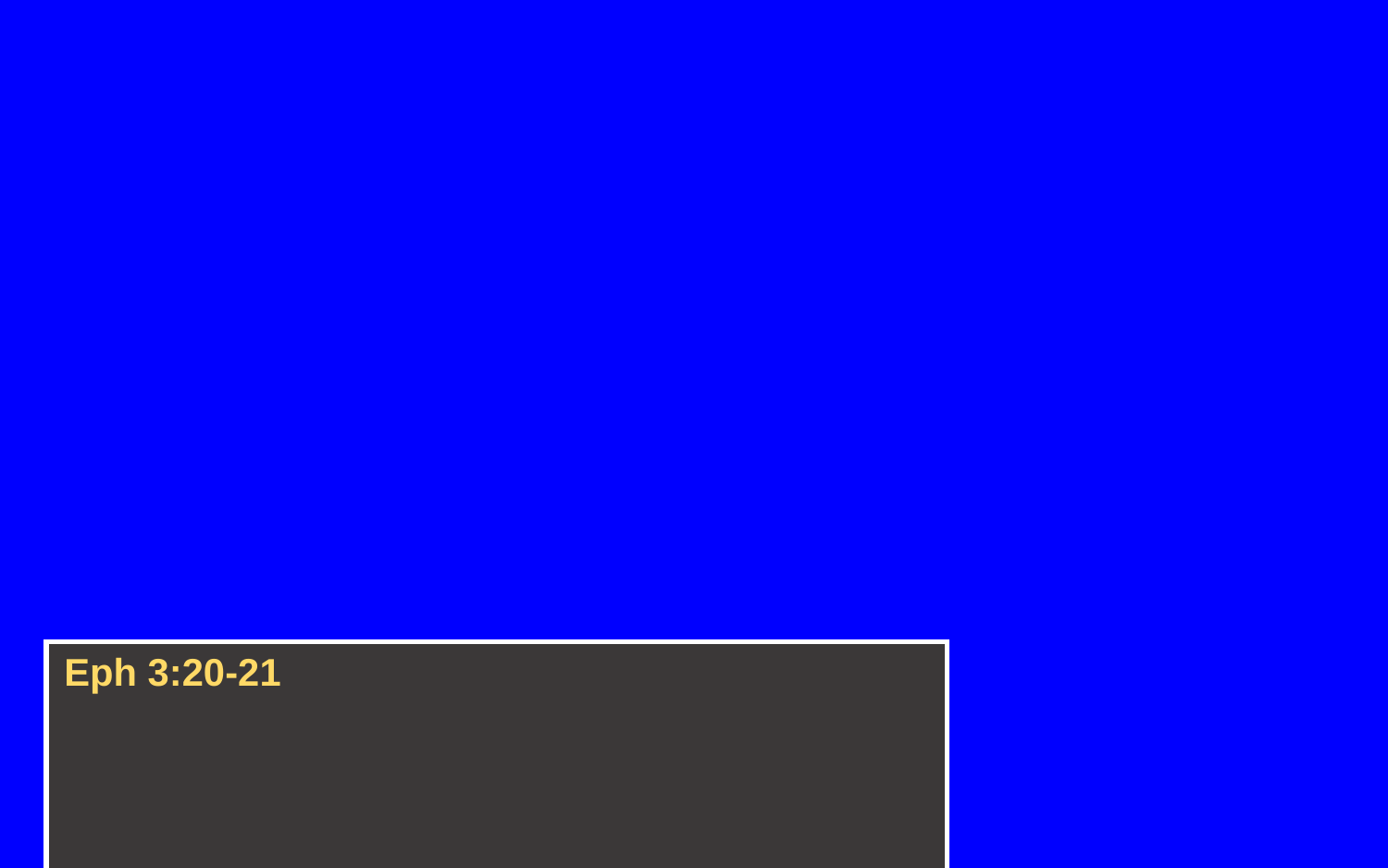

Eph 3:20-21
21 Unto him be glory in the church by Christ Jesus throughout all ages, world without end. Amen.